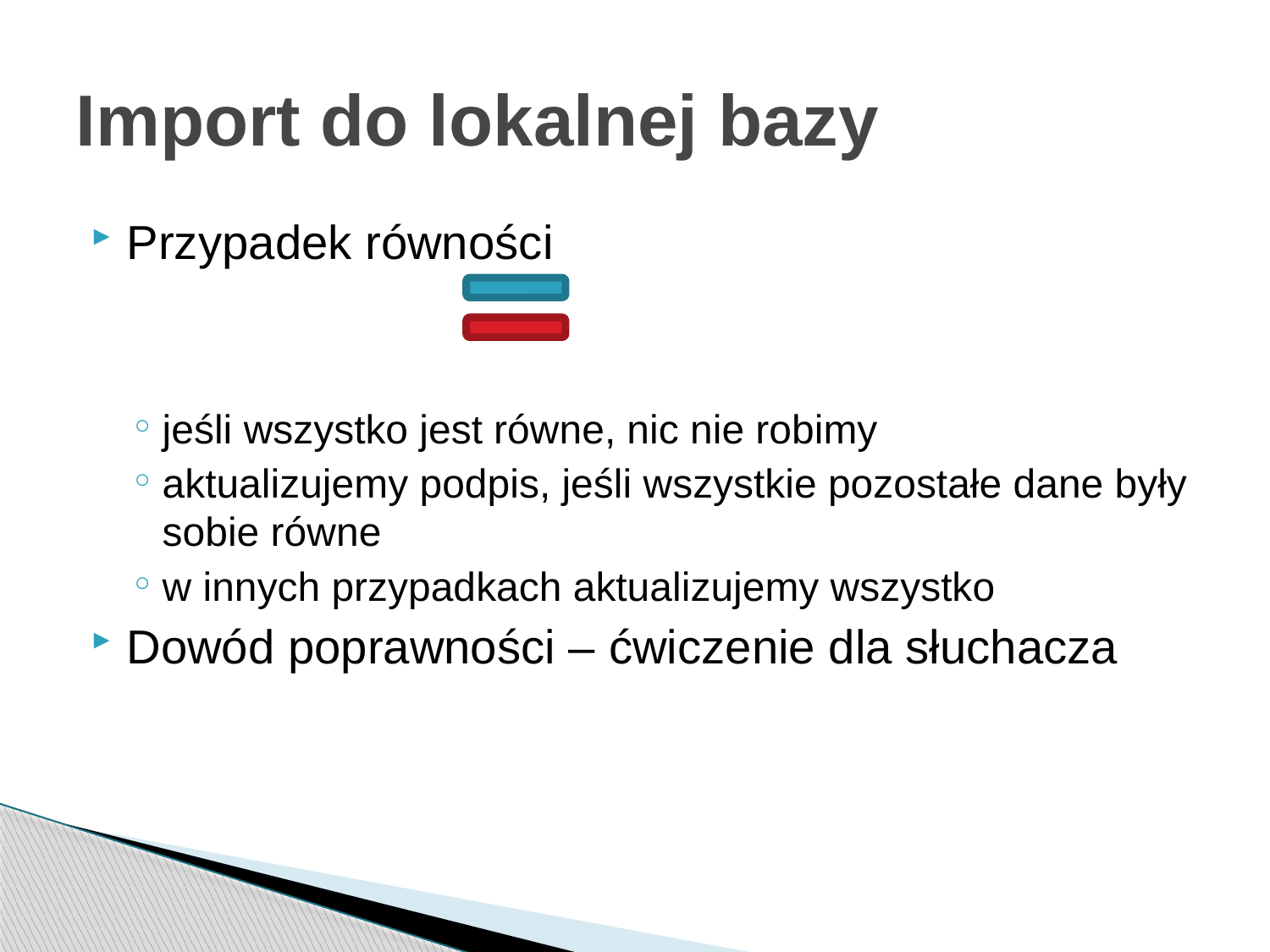

# Import do lokalnej bazy
Przypadek równości

jeśli wszystko jest równe, nic nie robimy
aktualizujemy podpis, jeśli wszystkie pozostałe dane były sobie równe
w innych przypadkach aktualizujemy wszystko
Dowód poprawności – ćwiczenie dla słuchacza